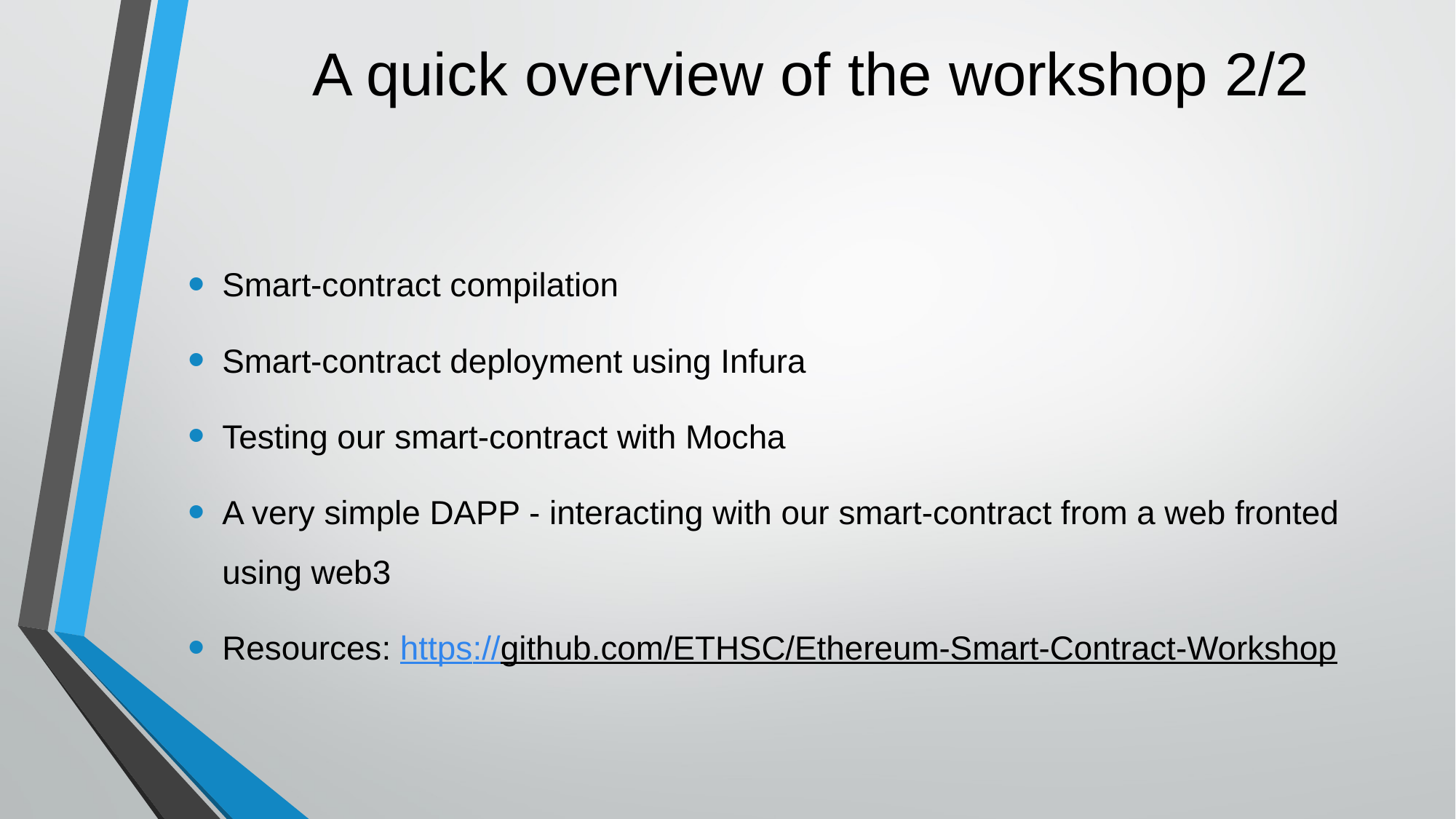

# A quick overview of the workshop 2/2
Smart-contract compilation
Smart-contract deployment using Infura
Testing our smart-contract with Mocha
A very simple DAPP - interacting with our smart-contract from a web fronted using web3
Resources: https://github.com/ETHSC/Ethereum-Smart-Contract-Workshop